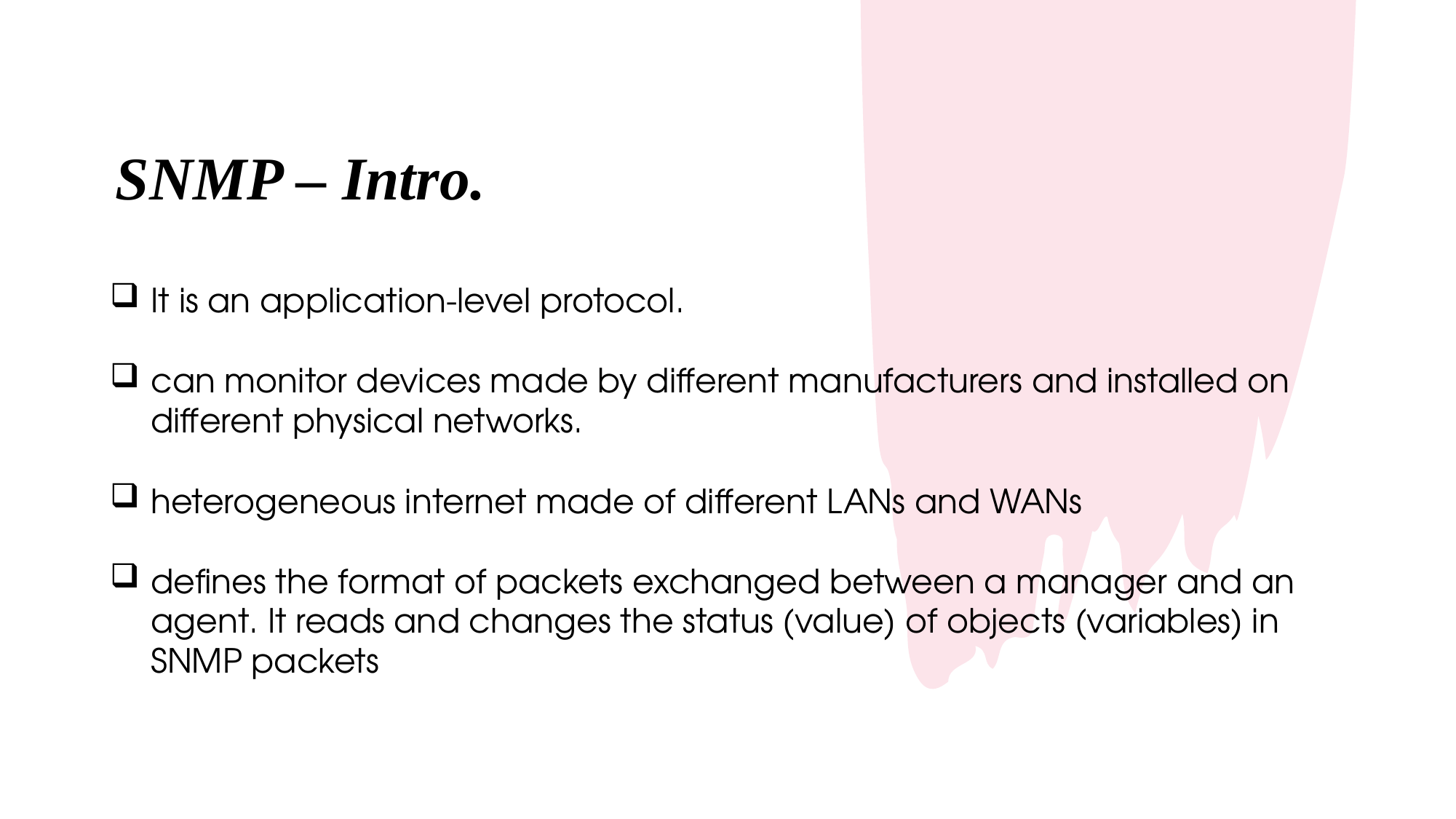

# SNMP – Intro.
It is an application-level protocol.

can monitor devices made by different manufacturers and installed on different physical networks.

heterogeneous internet made of different LANs and WANs

defines the format of packets exchanged between a manager and an agent. It reads and changes the status (value) of objects (variables) in SNMP packets